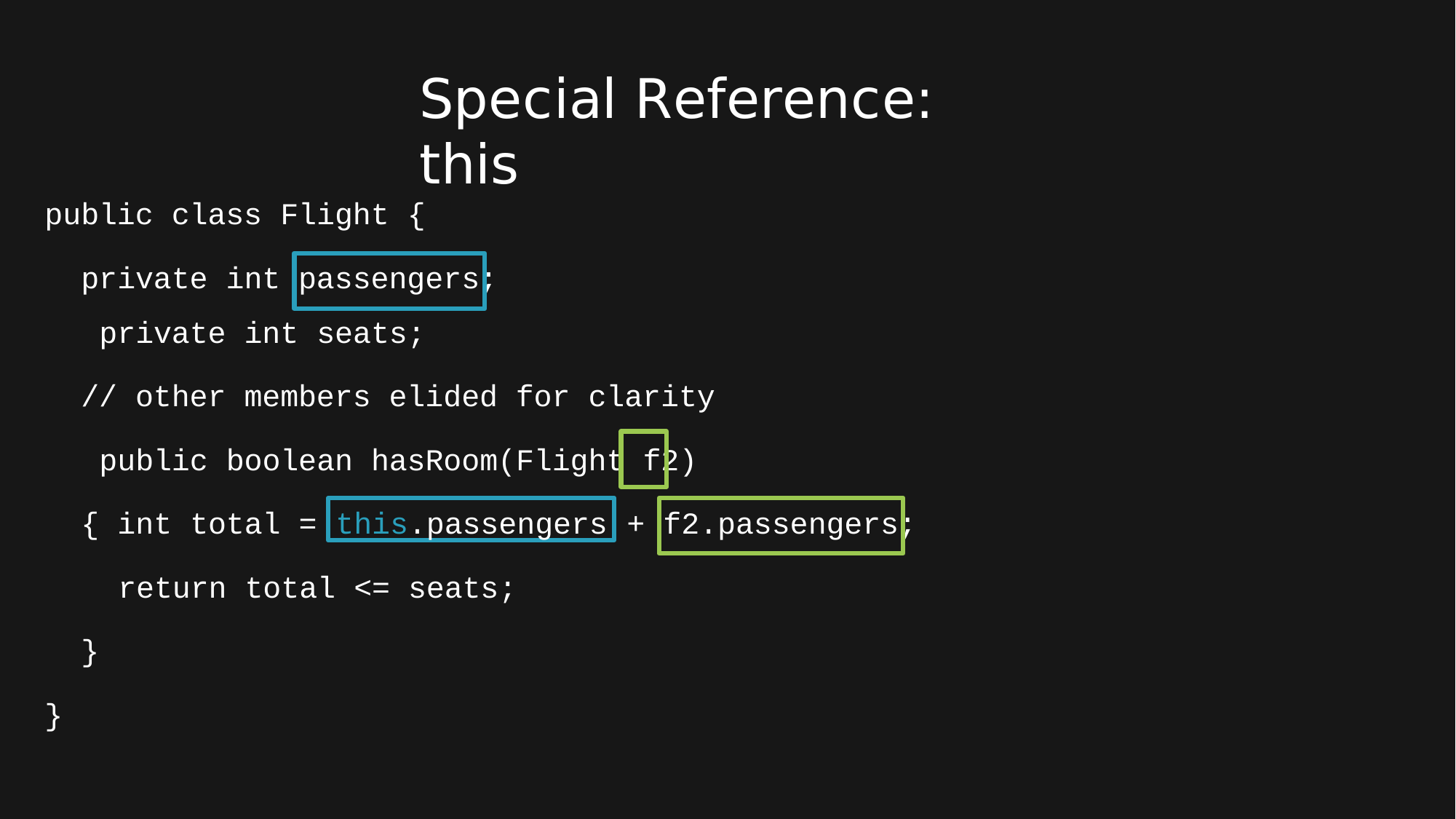

# Special Reference: this
public class Flight {
private int passengers;  private int seats;
// other members elided for clarity  public boolean hasRoom(Flight f2) {

this.passengers

int total =
+ f2.passengers;
return total <= seats;
}
}
20